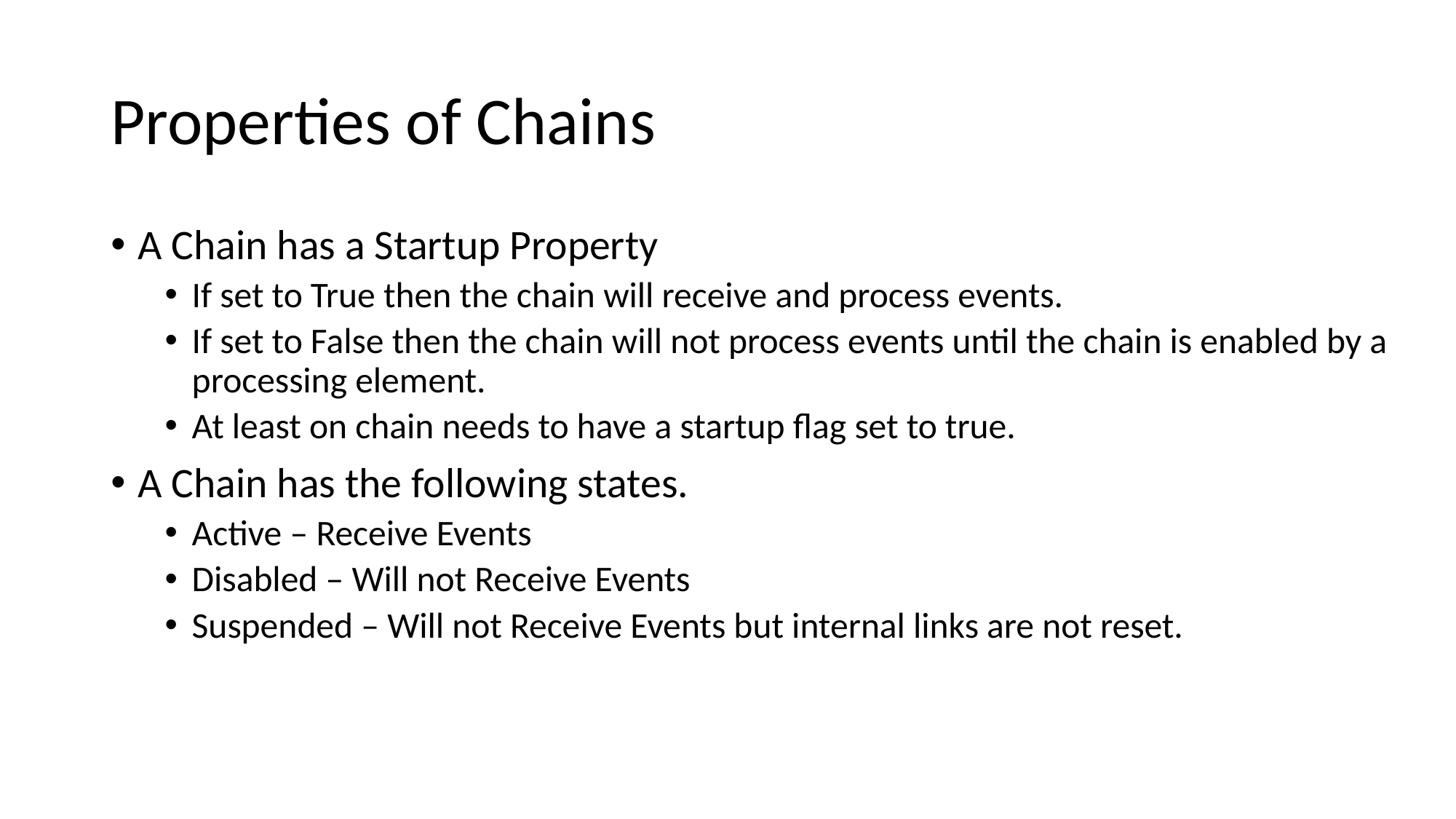

# Properties of Chains
A Chain has a Startup Property
If set to True then the chain will receive and process events.
If set to False then the chain will not process events until the chain is enabled by a processing element.
At least on chain needs to have a startup flag set to true.
A Chain has the following states.
Active – Receive Events
Disabled – Will not Receive Events
Suspended – Will not Receive Events but internal links are not reset.